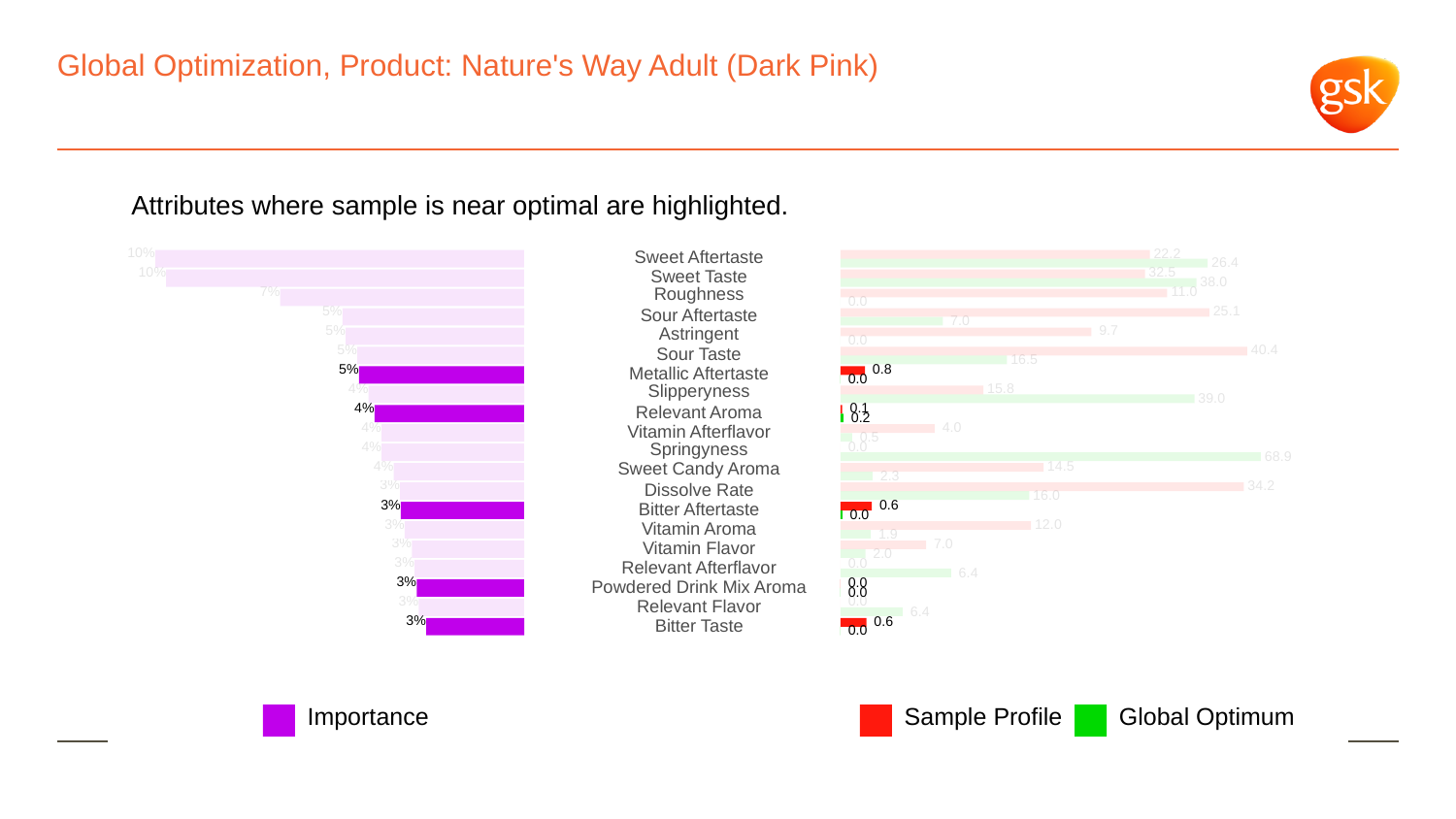

# Global Optimization, Product: Nature's Way Adult (Dark Pink)

Attributes where sample is near optimal are highlighted.

10%
 22.2

Sweet Aftertaste
 26.4

10%
 32.5

Sweet Taste
 38.0

7%
Roughness
 11.0

  0.0

5%
 25.1

Sour Aftertaste
  7.0

5%
Astringent
  9.7

  0.0

5%
 40.4

Sour Taste
 16.5

5%
  0.8

Metallic Aftertaste
  0.0

4%
Slipperyness
 15.8

 39.0

4%
  0.1

Relevant Aroma
  0.2

4%
  4.0

Vitamin Afterflavor
  0.5

4%
Springyness
  0.0

 68.9

4%
Sweet Candy Aroma
 14.5

  2.3

3%
 34.2

Dissolve Rate
 16.0

3%
  0.6

Bitter Aftertaste
  0.0

3%
 12.0

Vitamin Aroma
  1.9

3%
  7.0

Vitamin Flavor
  2.0

3%
  0.0

Relevant Afterflavor
  6.4

3%
  0.0

Powdered Drink Mix Aroma
  0.0

3%
  0.0

Relevant Flavor
  6.4

3%
  0.6

Bitter Taste
  0.0

Global Optimum
Sample Profile
Importance